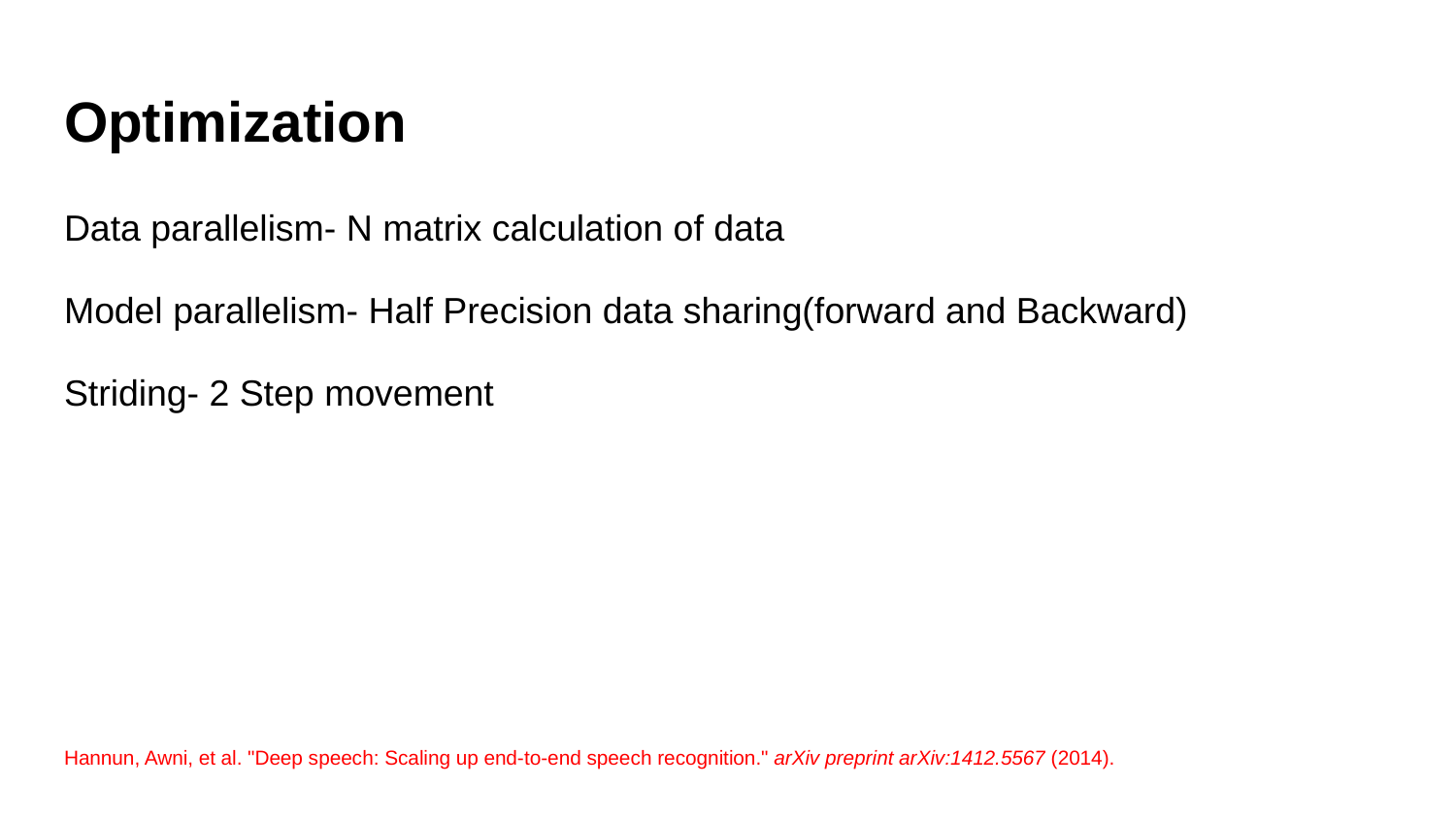

# Optimization
Data parallelism- N matrix calculation of data
Model parallelism- Half Precision data sharing(forward and Backward)
Striding- 2 Step movement
Hannun, Awni, et al. "Deep speech: Scaling up end-to-end speech recognition." arXiv preprint arXiv:1412.5567 (2014).